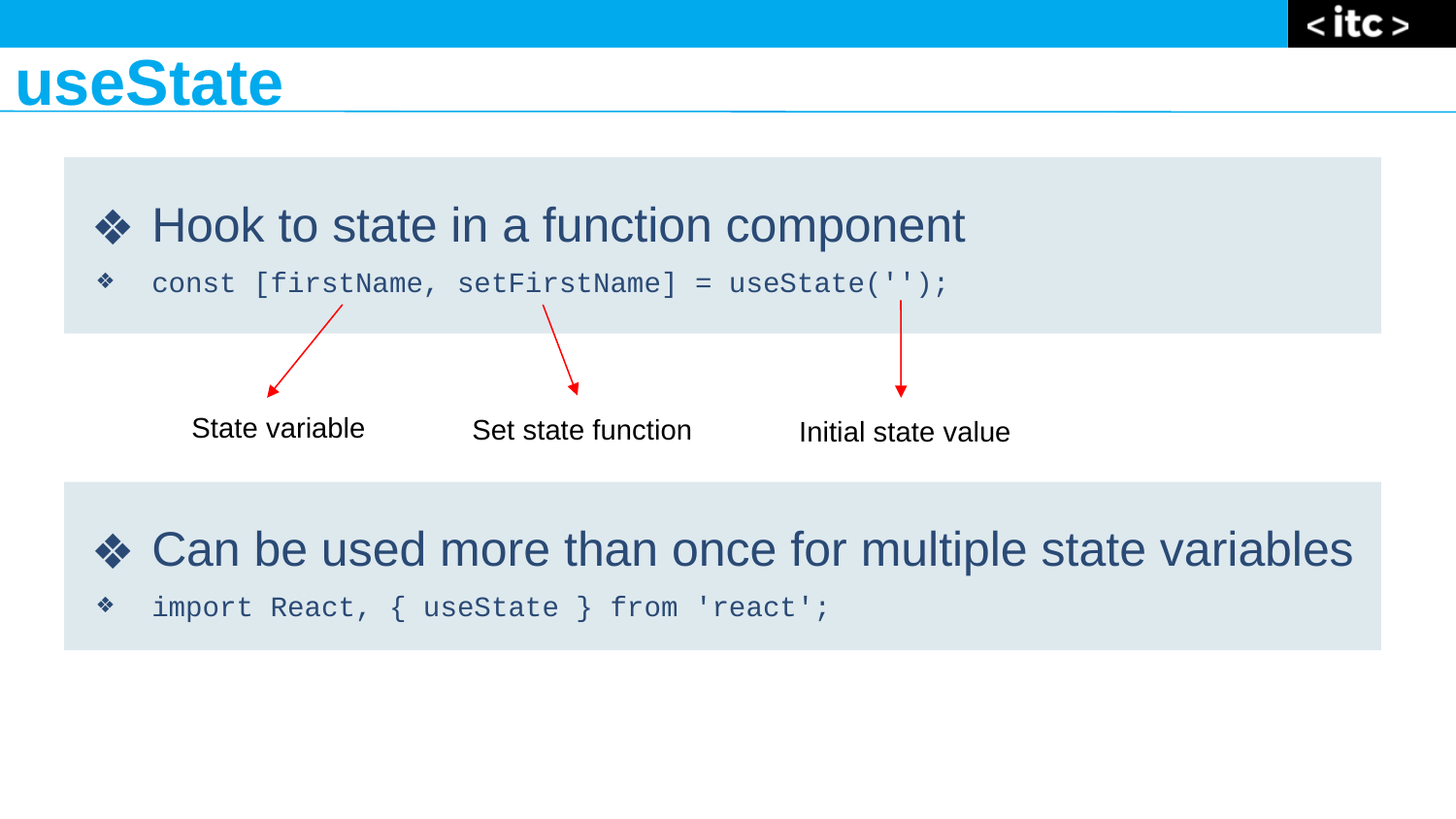

useState
Hook to state in a function component
const [firstName, setFirstName] = useState('');
State variable
Set state function
Initial state value
Can be used more than once for multiple state variables
import React, { useState } from 'react';